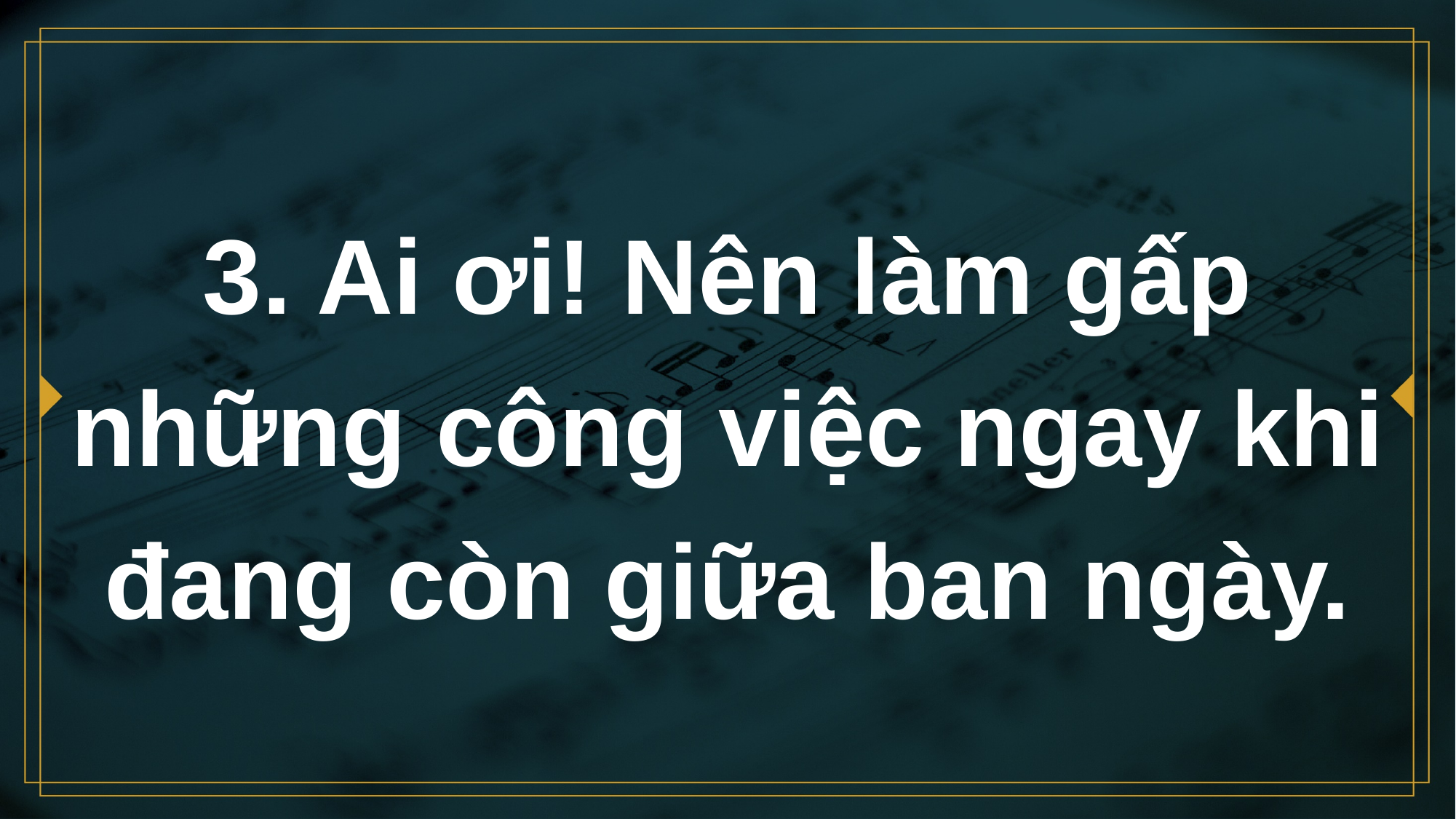

# 3. Ai ơi! Nên làm gấp những công việc ngay khi đang còn giữa ban ngày.